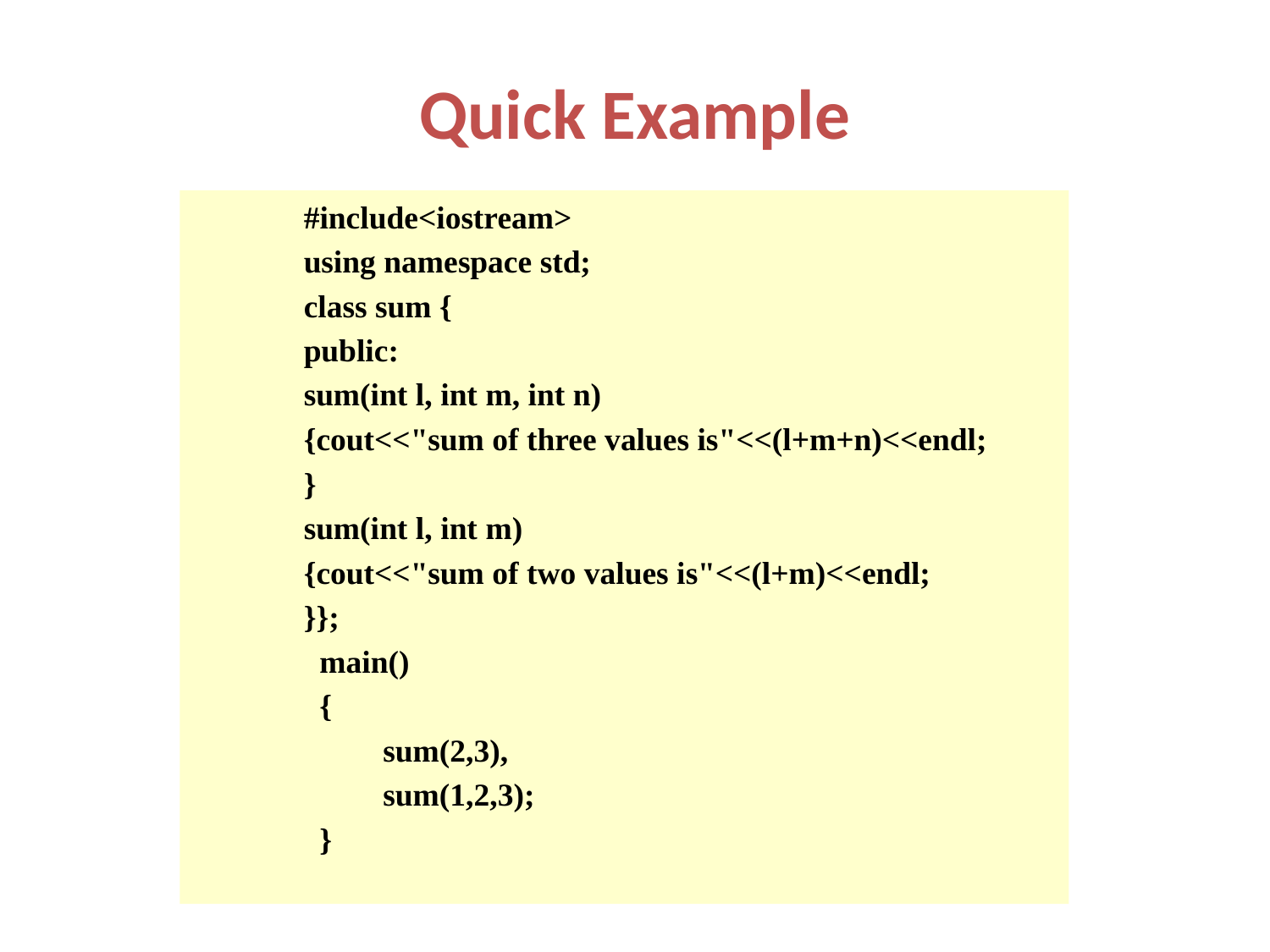

# Quick Example
#include<iostream>
using namespace std;
class sum {
public:
sum(int l, int m, int n)
{cout<<"sum of three values is"<<(l+m+n)<<endl;
}
sum(int l, int m)
{cout<<"sum of two values is"<<(l+m)<<endl;
}};
main()
{
sum(2,3),
sum(1,2,3);
}